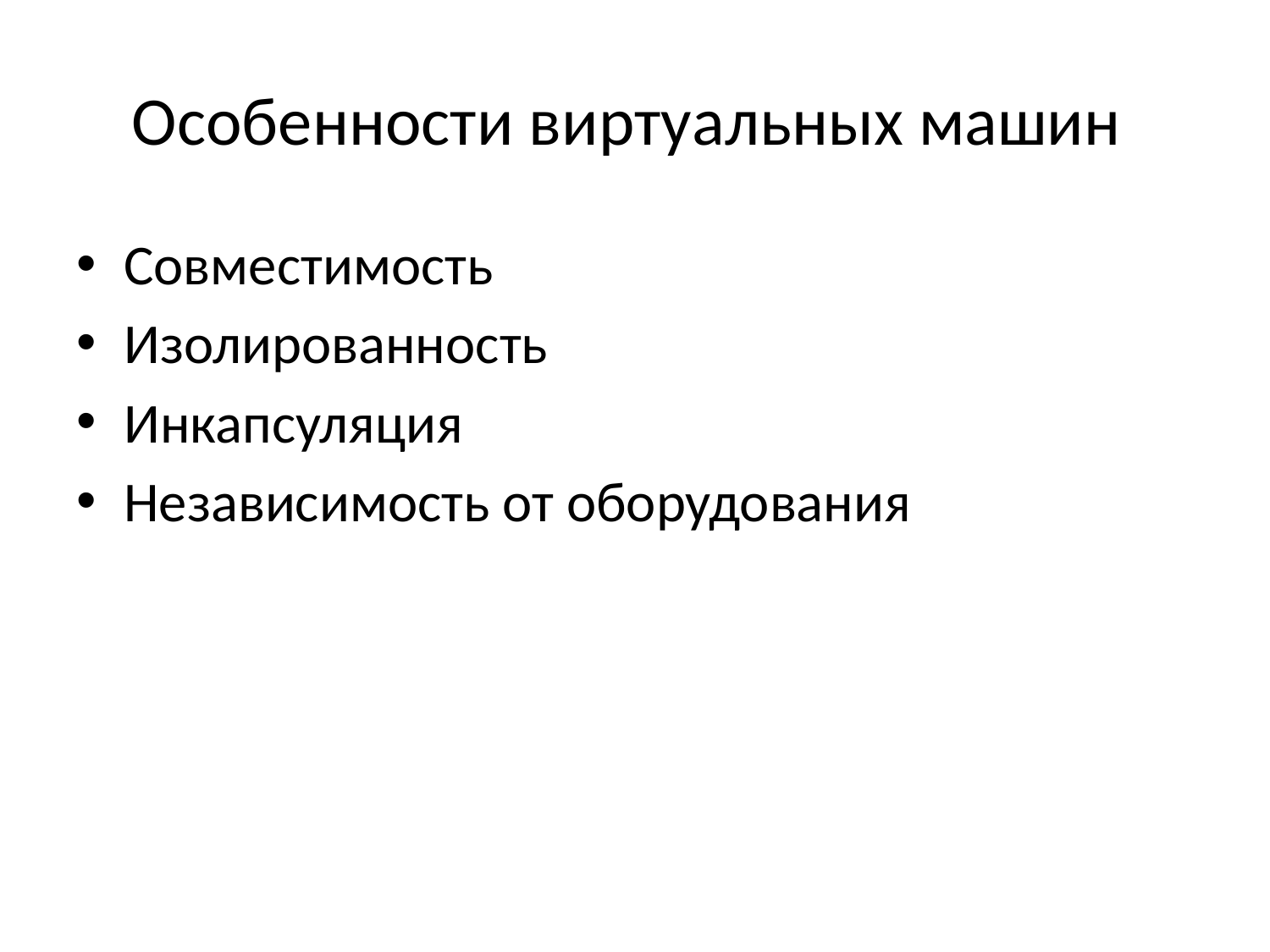

# Особенности виртуальных машин
Совместимость
Изолированность
Инкапсуляция
Независимость от оборудования